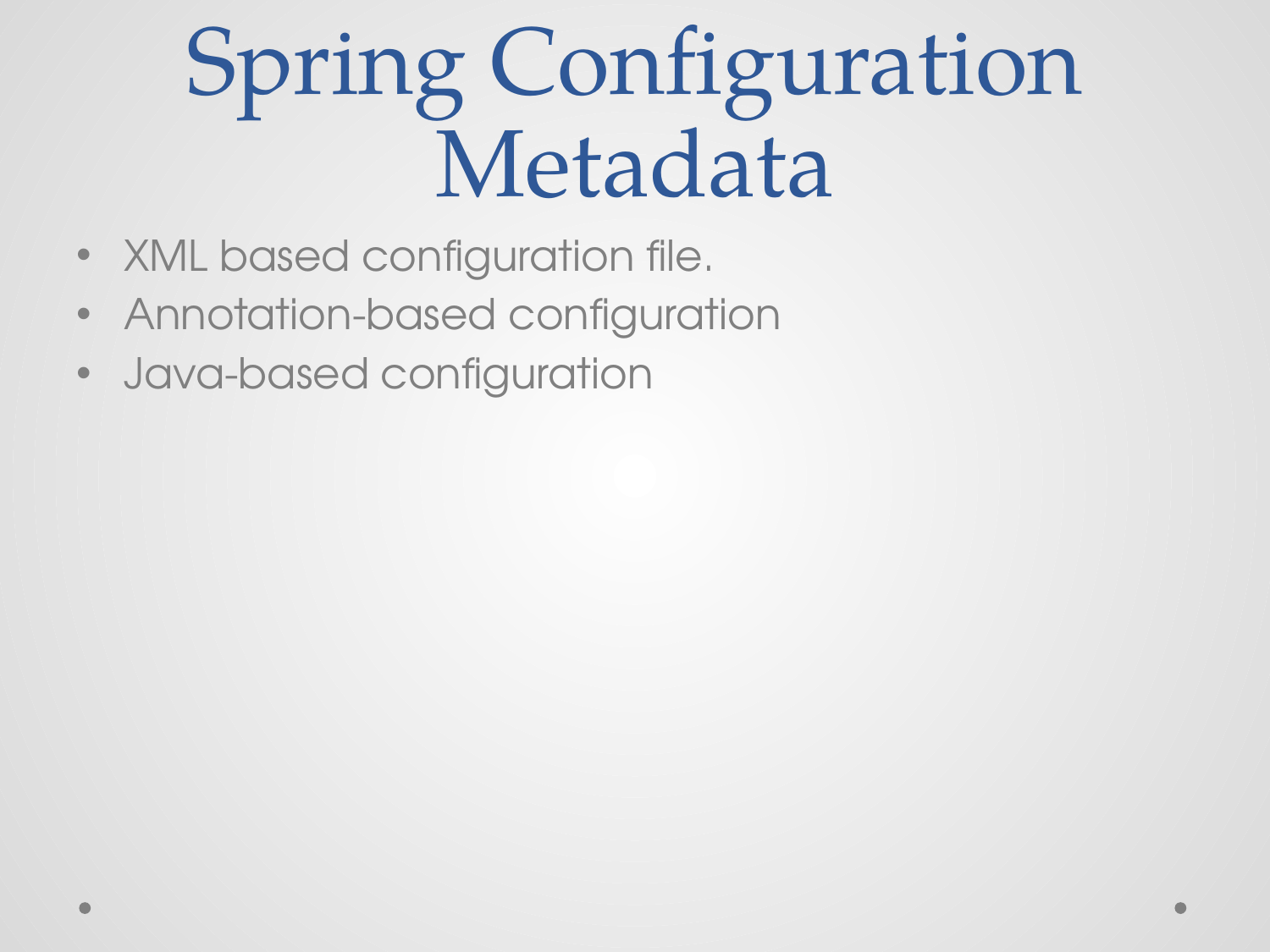

# Spring Configuration Metadata
XML based configuration file.
Annotation-based configuration
Java-based configuration